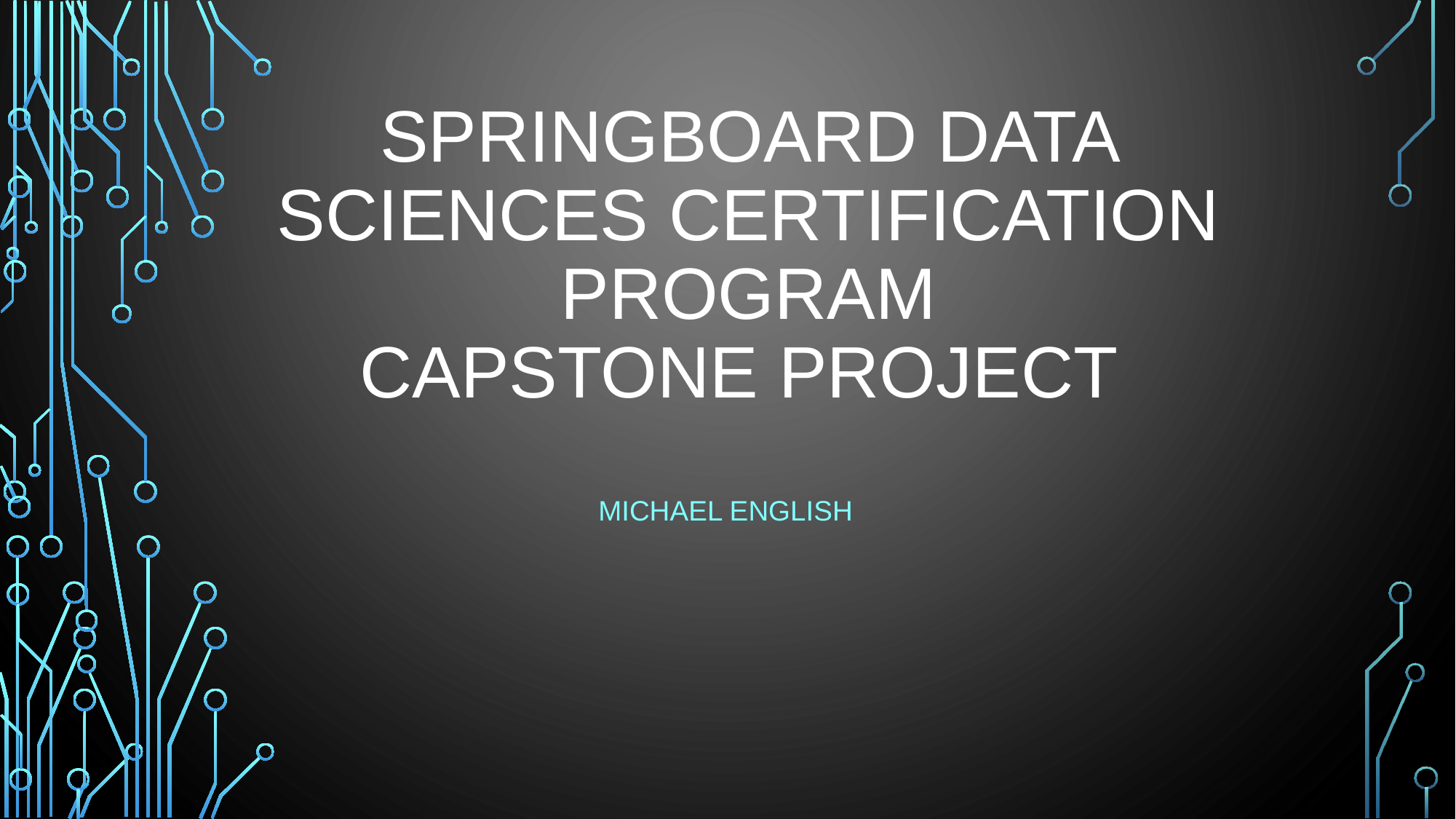

# SPRINGBOARD DATA SCIENCES CERTIFICATION PROGRAM CAPSTONE PROJECT
MICHAEL ENGLISH